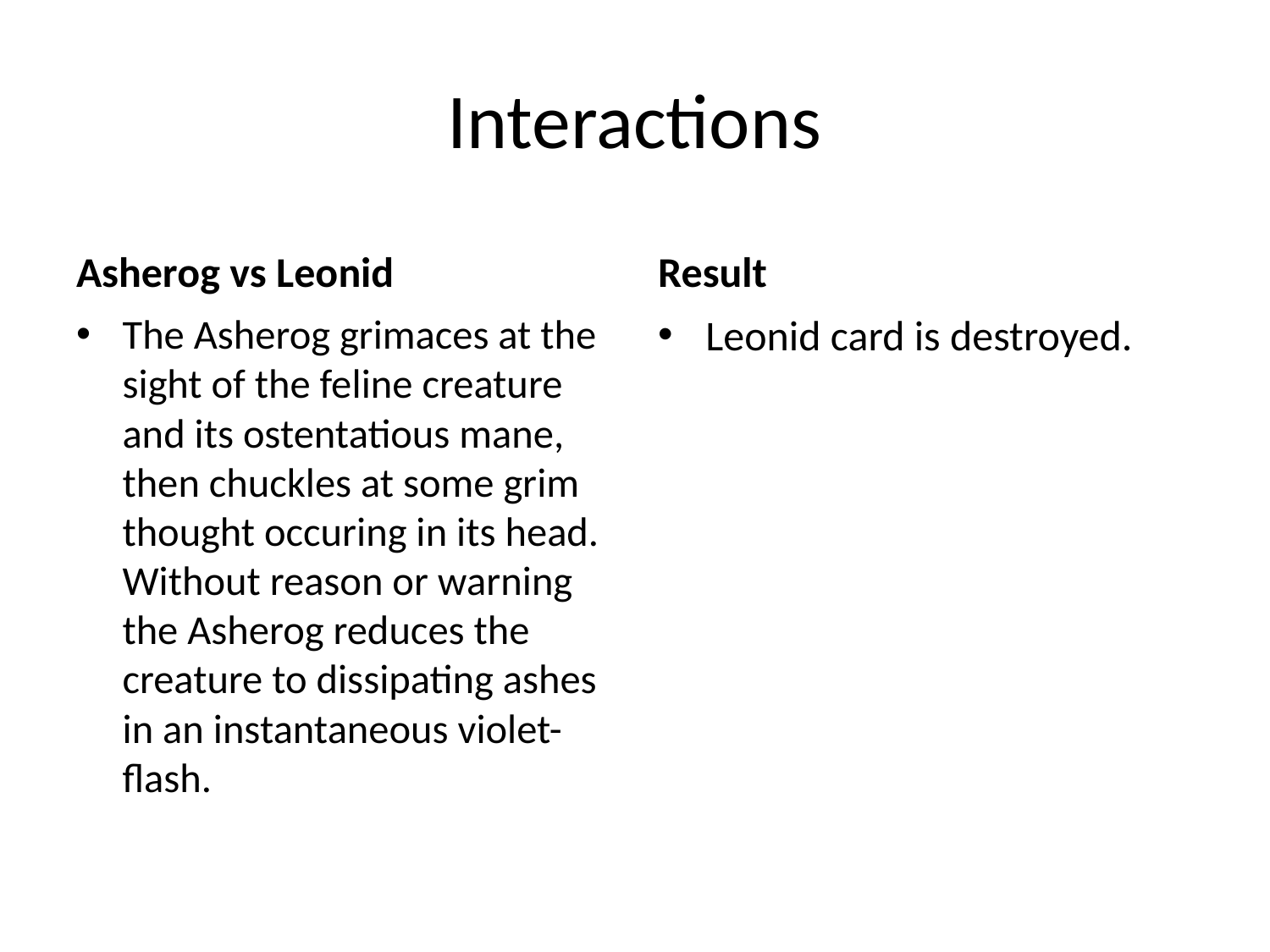

# Interactions
Asherog vs Leonid
Result
The Asherog grimaces at the sight of the feline creature and its ostentatious mane, then chuckles at some grim thought occuring in its head.  Without reason or warning the Asherog reduces the creature to dissipating ashes in an instantaneous violet-flash.

Leonid card is destroyed.